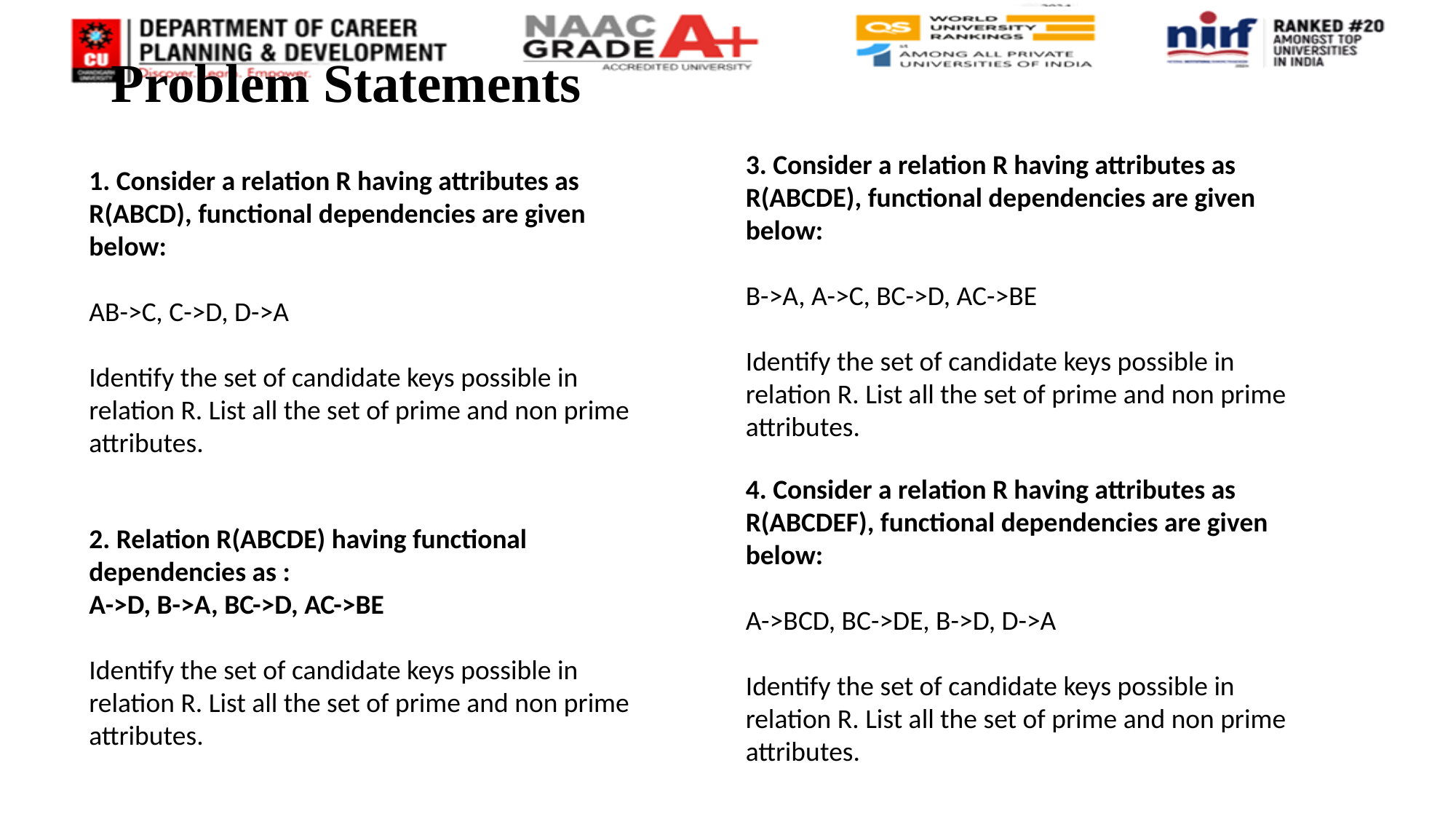

# Problem Statements
3. Consider a relation R having attributes as R(ABCDE), functional dependencies are given below:

B->A, A->C, BC->D, AC->BE

Identify the set of candidate keys possible in relation R. List all the set of prime and non prime attributes.
1. Consider a relation R having attributes as R(ABCD), functional dependencies are given below:

AB->C, C->D, D->A

Identify the set of candidate keys possible in relation R. List all the set of prime and non prime attributes.
4. Consider a relation R having attributes as R(ABCDEF), functional dependencies are given below:

A->BCD, BC->DE, B->D, D->A

Identify the set of candidate keys possible in relation R. List all the set of prime and non prime attributes.
2. Relation R(ABCDE) having functional dependencies as :
A->D, B->A, BC->D, AC->BE

Identify the set of candidate keys possible in relation R. List all the set of prime and non prime attributes.